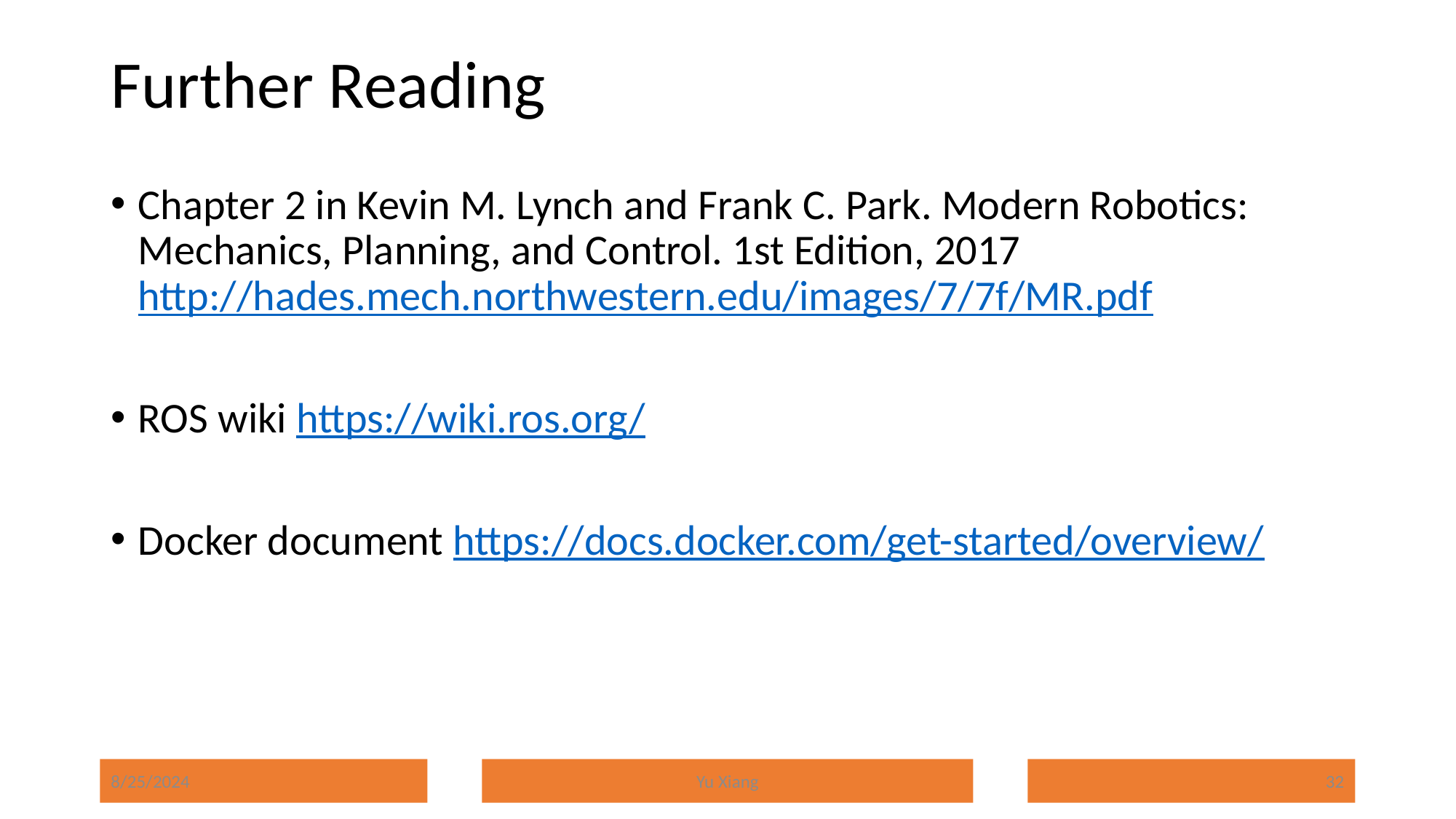

# Further Reading
Chapter 2 in Kevin M. Lynch and Frank C. Park. Modern Robotics: Mechanics, Planning, and Control. 1st Edition, 2017 http://hades.mech.northwestern.edu/images/7/7f/MR.pdf

ROS wiki https://wiki.ros.org/

Docker document https://docs.docker.com/get-started/overview/

8/25/2024
Yu Xiang
32